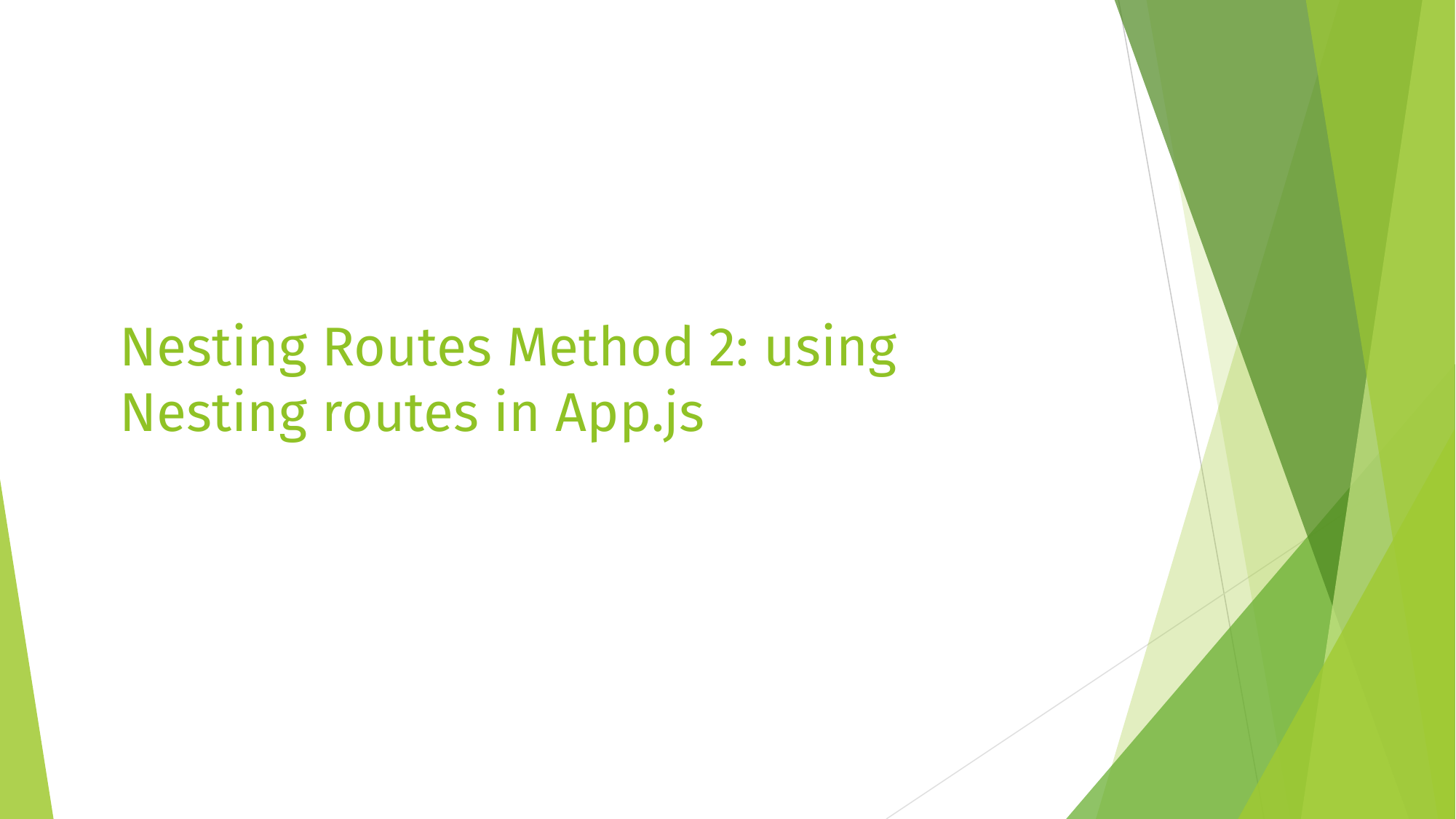

# Nesting Routes Method 2: using Nesting routes in App.js